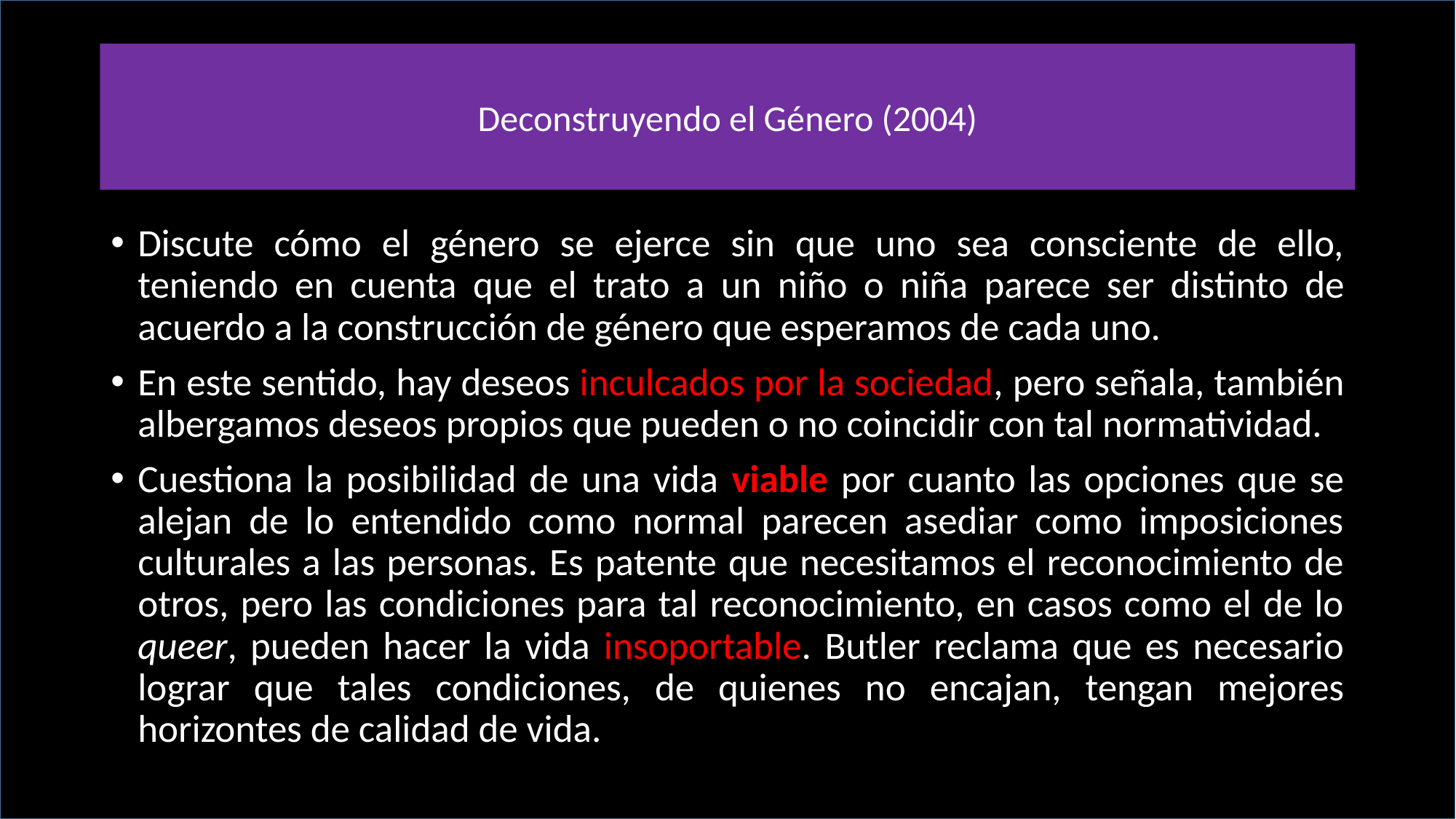

# Deconstruyendo el Género (2004)
Discute cómo el género se ejerce sin que uno sea consciente de ello, teniendo en cuenta que el trato a un niño o niña parece ser distinto de acuerdo a la construcción de género que esperamos de cada uno.
En este sentido, hay deseos inculcados por la sociedad, pero señala, también albergamos deseos propios que pueden o no coincidir con tal normatividad.
Cuestiona la posibilidad de una vida viable por cuanto las opciones que se alejan de lo entendido como normal parecen asediar como imposiciones culturales a las personas. Es patente que necesitamos el reconocimiento de otros, pero las condiciones para tal reconocimiento, en casos como el de lo queer, pueden hacer la vida insoportable. Butler reclama que es necesario lograr que tales condiciones, de quienes no encajan, tengan mejores horizontes de calidad de vida.